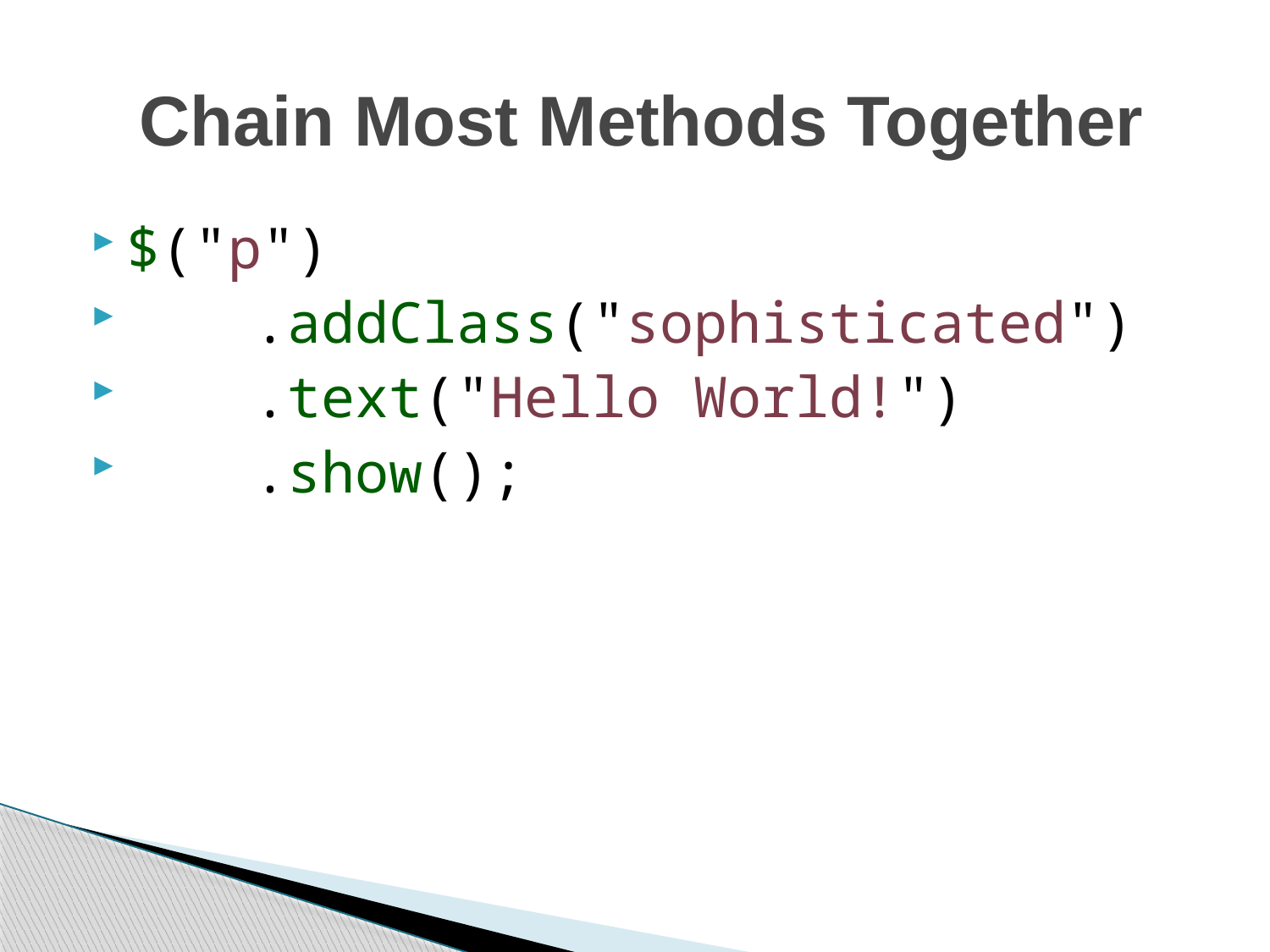

# Chain Most Methods Together
$("p")
	.addClass("sophisticated")
	.text("Hello World!")
	.show();